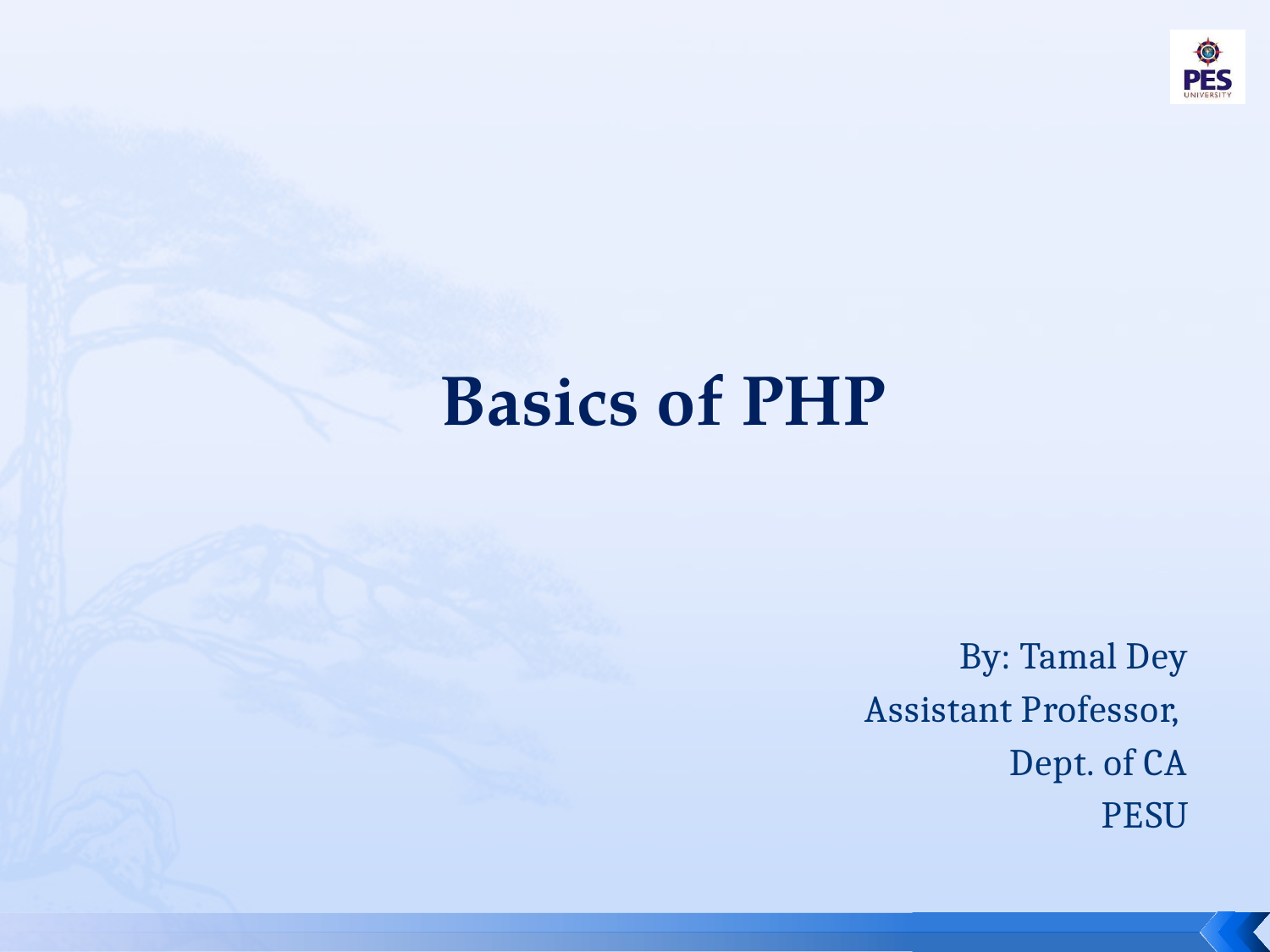

# Basics of PHP
By: Tamal Dey
Assistant Professor,
Dept. of CA
PESU